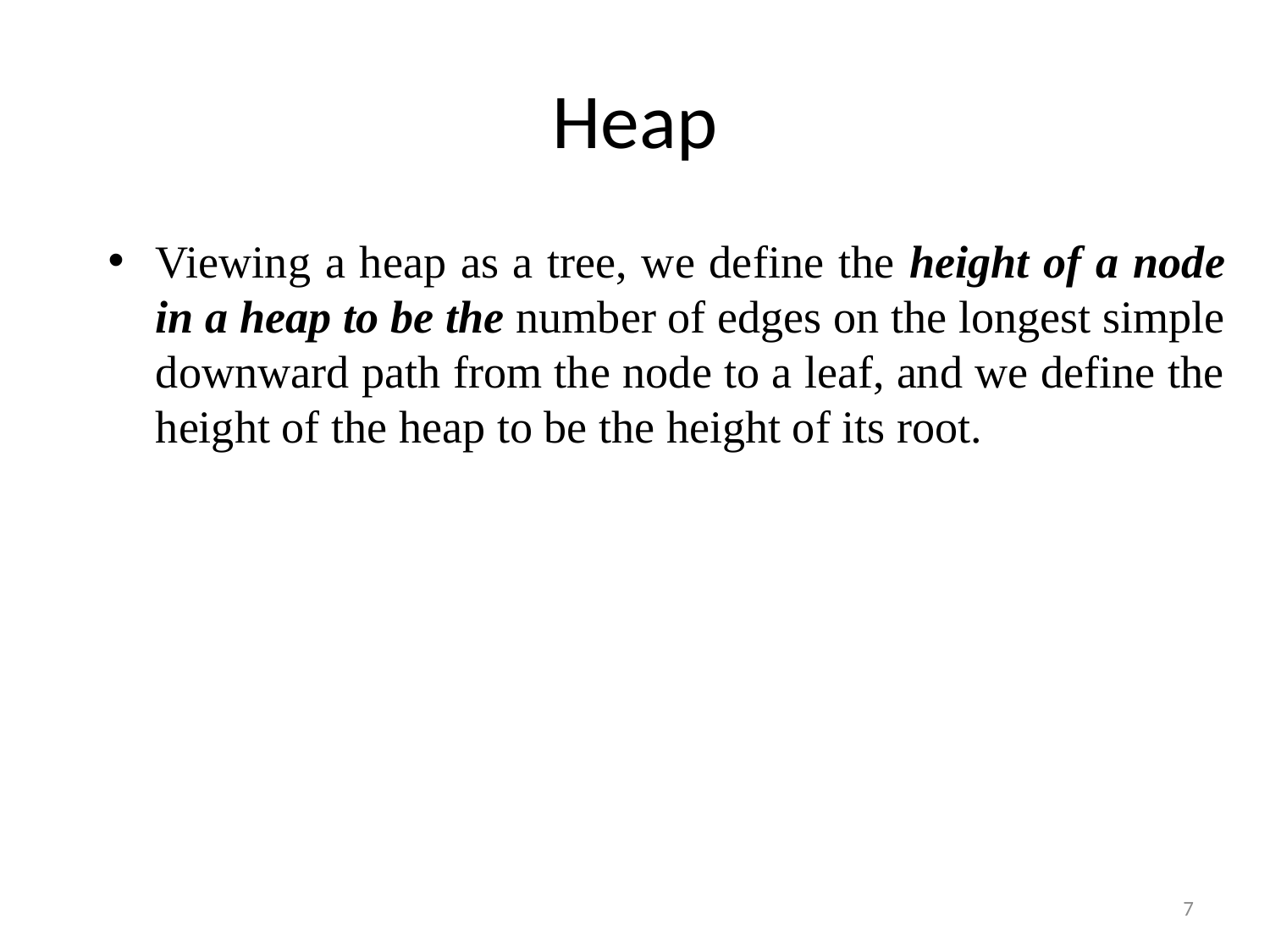

# Heap
Viewing a heap as a tree, we define the height of a node in a heap to be the number of edges on the longest simple downward path from the node to a leaf, and we define the height of the heap to be the height of its root.
7